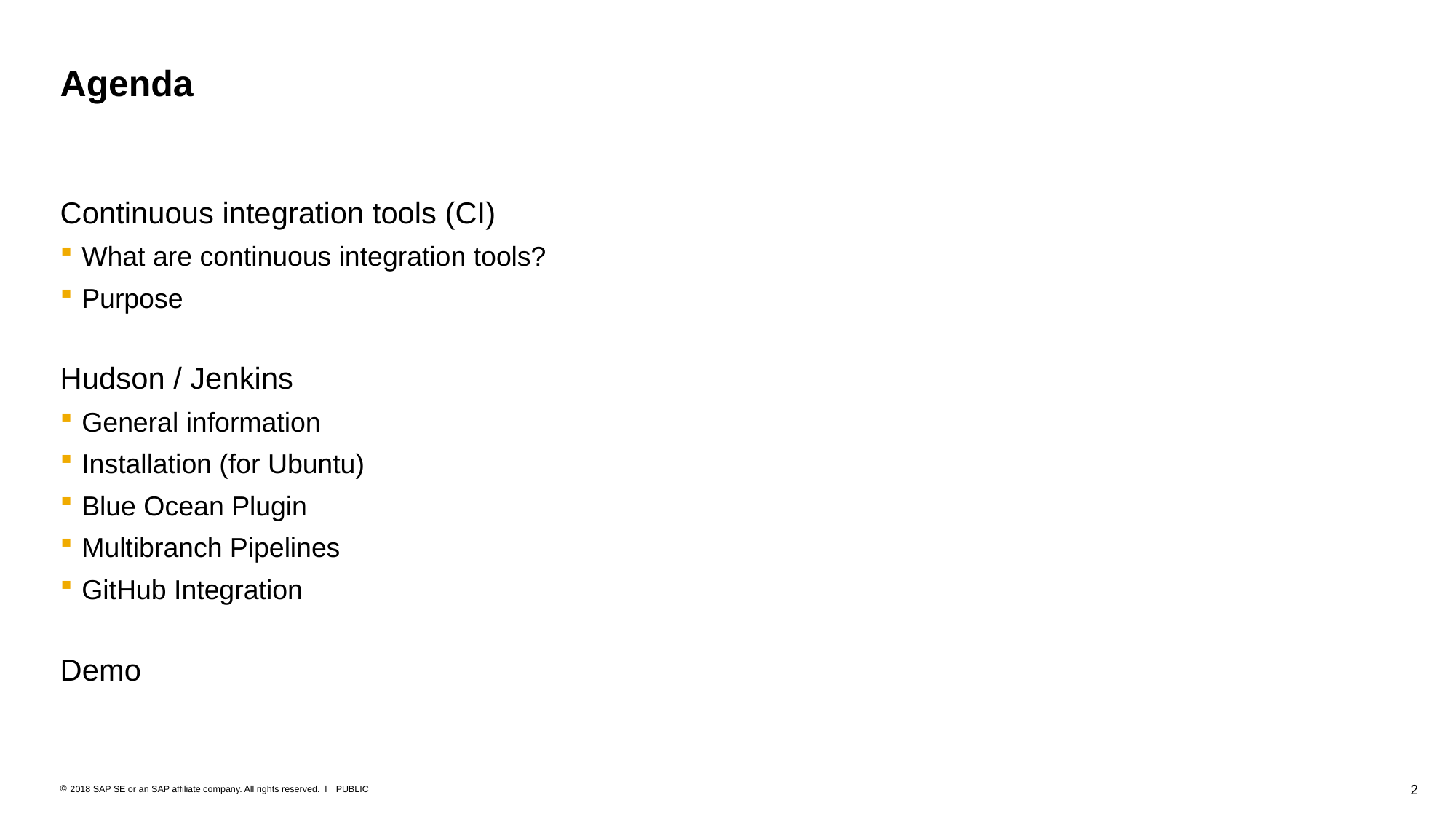

# Agenda
Continuous integration tools (CI)
What are continuous integration tools?
Purpose
Hudson / Jenkins
General information
Installation (for Ubuntu)
Blue Ocean Plugin
Multibranch Pipelines
GitHub Integration
Demo